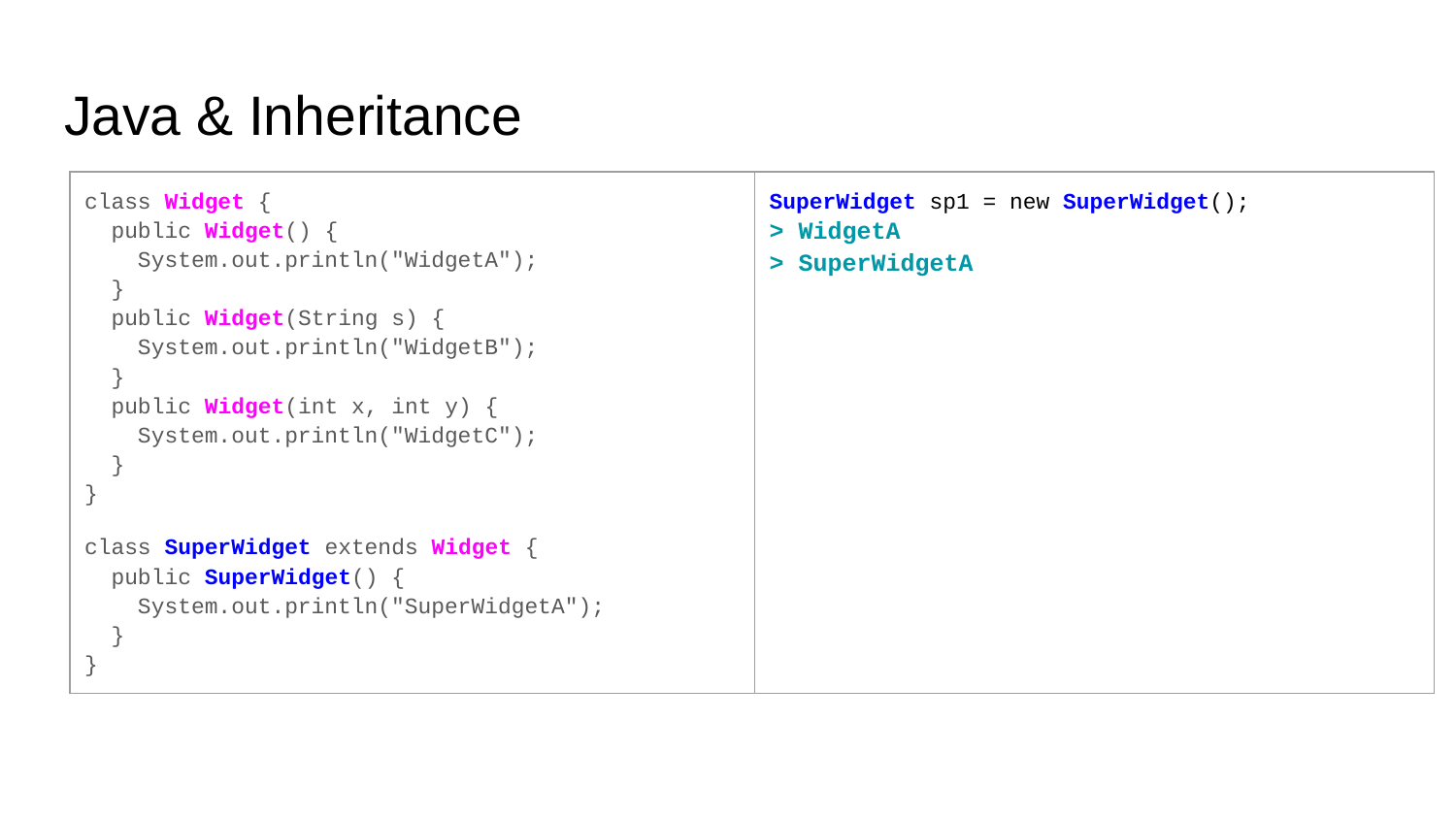

# Java & Inheritance
| class Widget { public Widget() { System.out.println("WidgetA"); } public Widget(String s) { System.out.println("WidgetB"); } public Widget(int x, int y) { System.out.println("WidgetC"); } } class SuperWidget extends Widget { public SuperWidget() { System.out.println("SuperWidgetA"); } } | SuperWidget sp1 = new SuperWidget(); > WidgetA > SuperWidgetA |
| --- | --- |